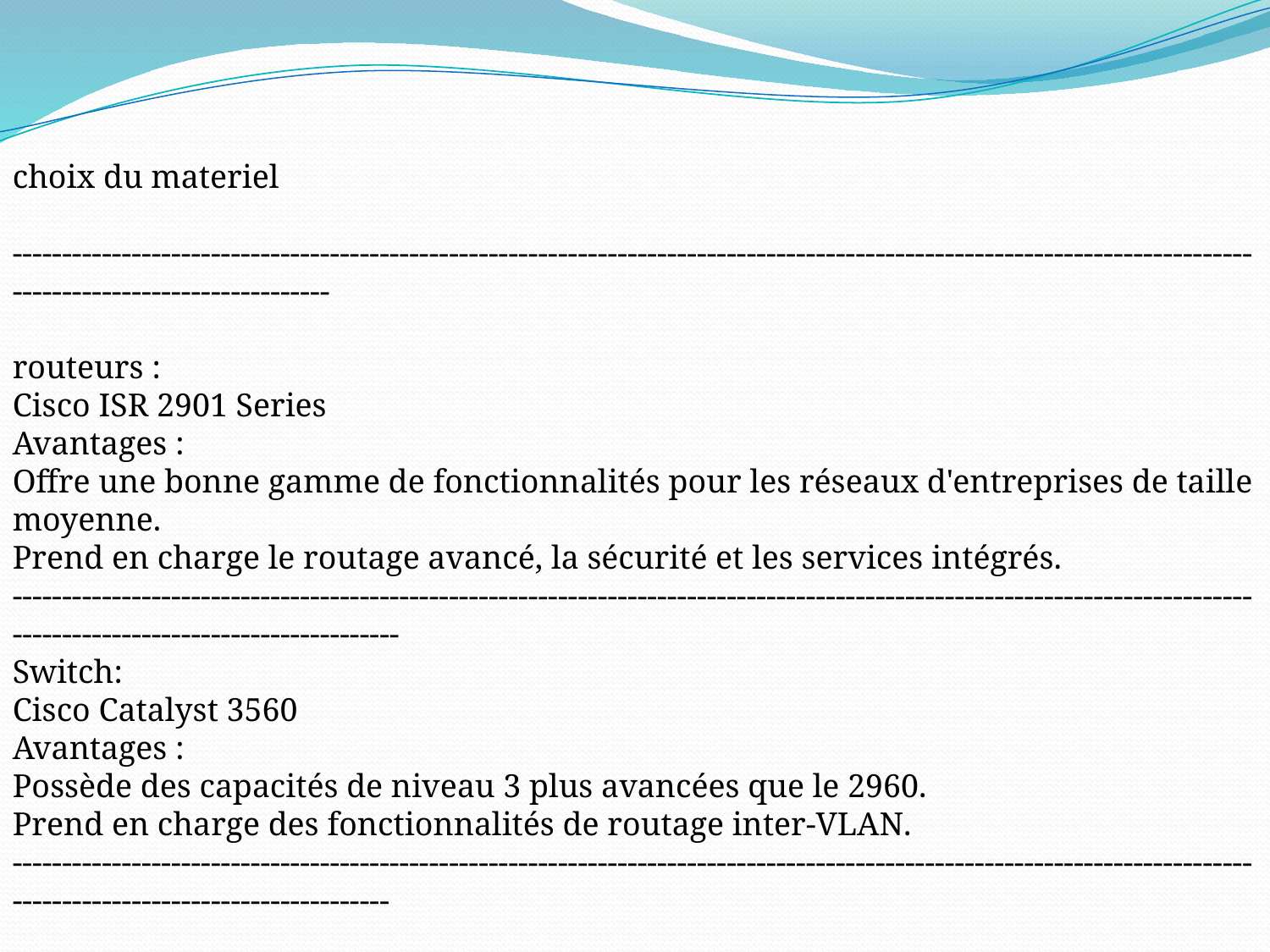

choix du materiel

-------------------------------------------------------------------------------------------------------------------------------------------------------------

routeurs :
Cisco ISR 2901 Series
Avantages :
Offre une bonne gamme de fonctionnalités pour les réseaux d'entreprises de taille moyenne.
Prend en charge le routage avancé, la sécurité et les services intégrés.
--------------------------------------------------------------------------------------------------------------------------------------------------------------------
Switch:
Cisco Catalyst 3560
Avantages :
Possède des capacités de niveau 3 plus avancées que le 2960.
Prend en charge des fonctionnalités de routage inter-VLAN.
-------------------------------------------------------------------------------------------------------------------------------------------------------------------